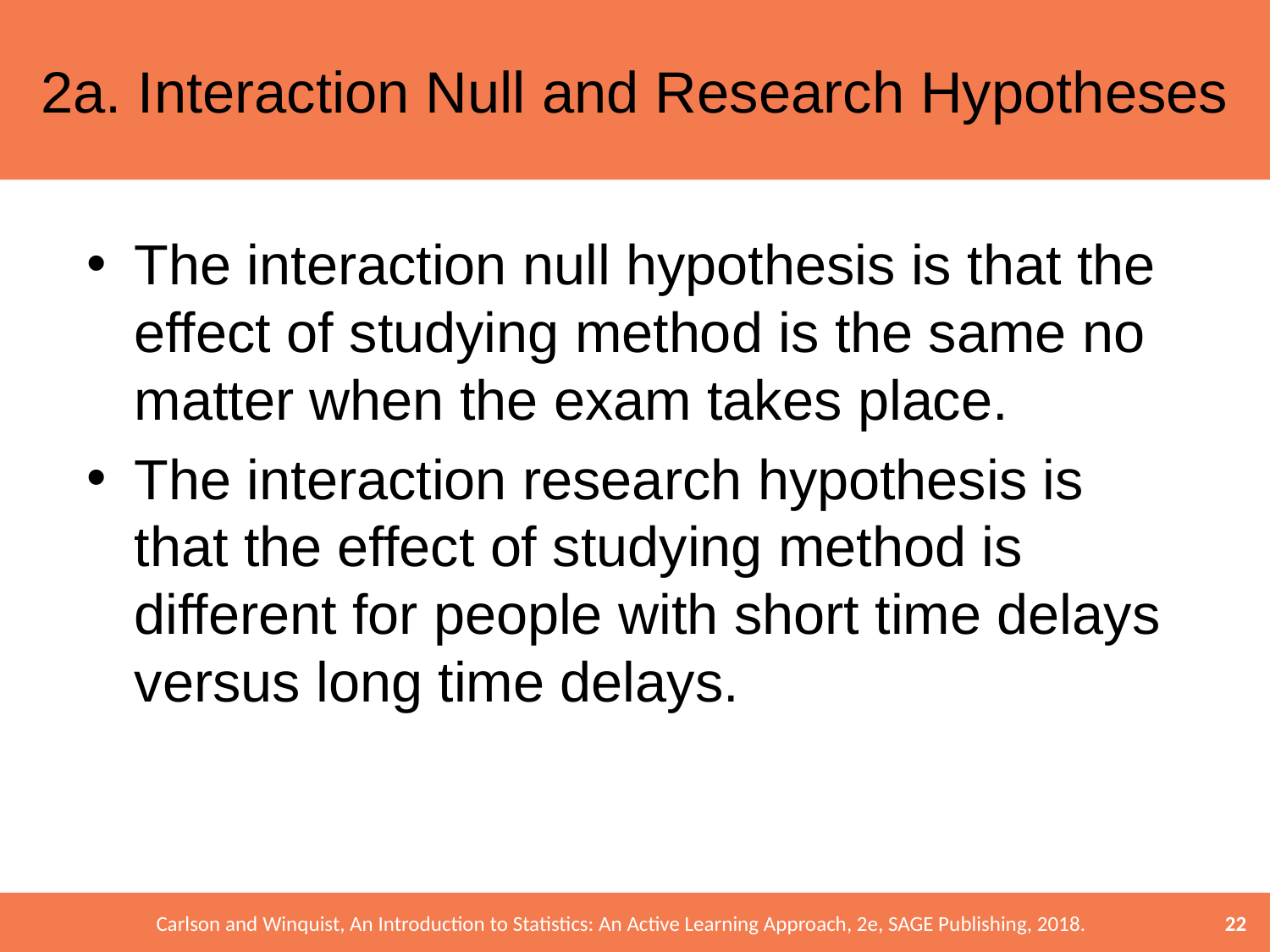

# 2a. Interaction Null and Research Hypotheses
The interaction null hypothesis is that the effect of studying method is the same no matter when the exam takes place.
The interaction research hypothesis is that the effect of studying method is different for people with short time delays versus long time delays.
22
Carlson and Winquist, An Introduction to Statistics: An Active Learning Approach, 2e, SAGE Publishing, 2018.